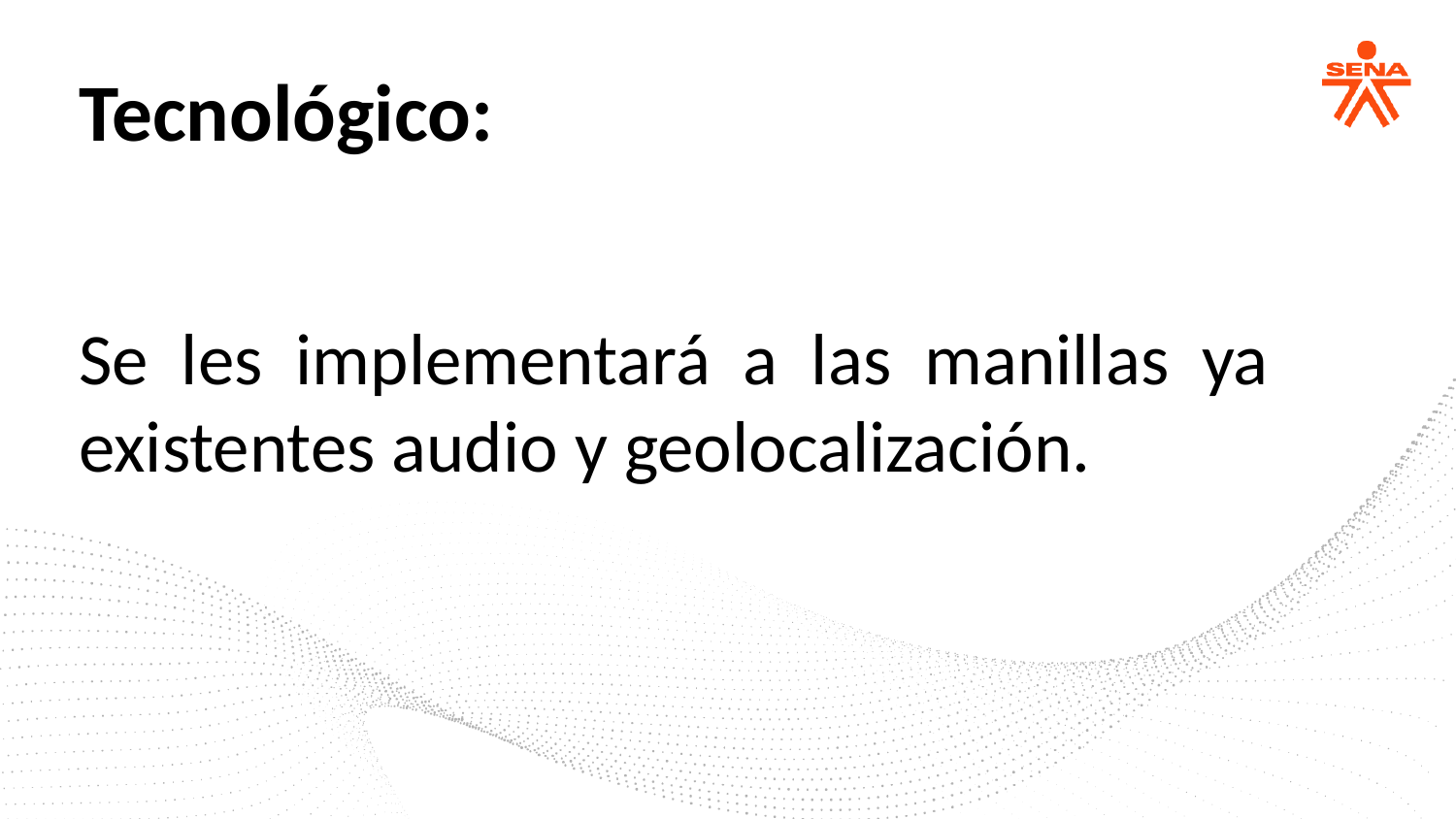

Tecnológico:

Se les implementará a las manillas ya existentes audio y geolocalización.